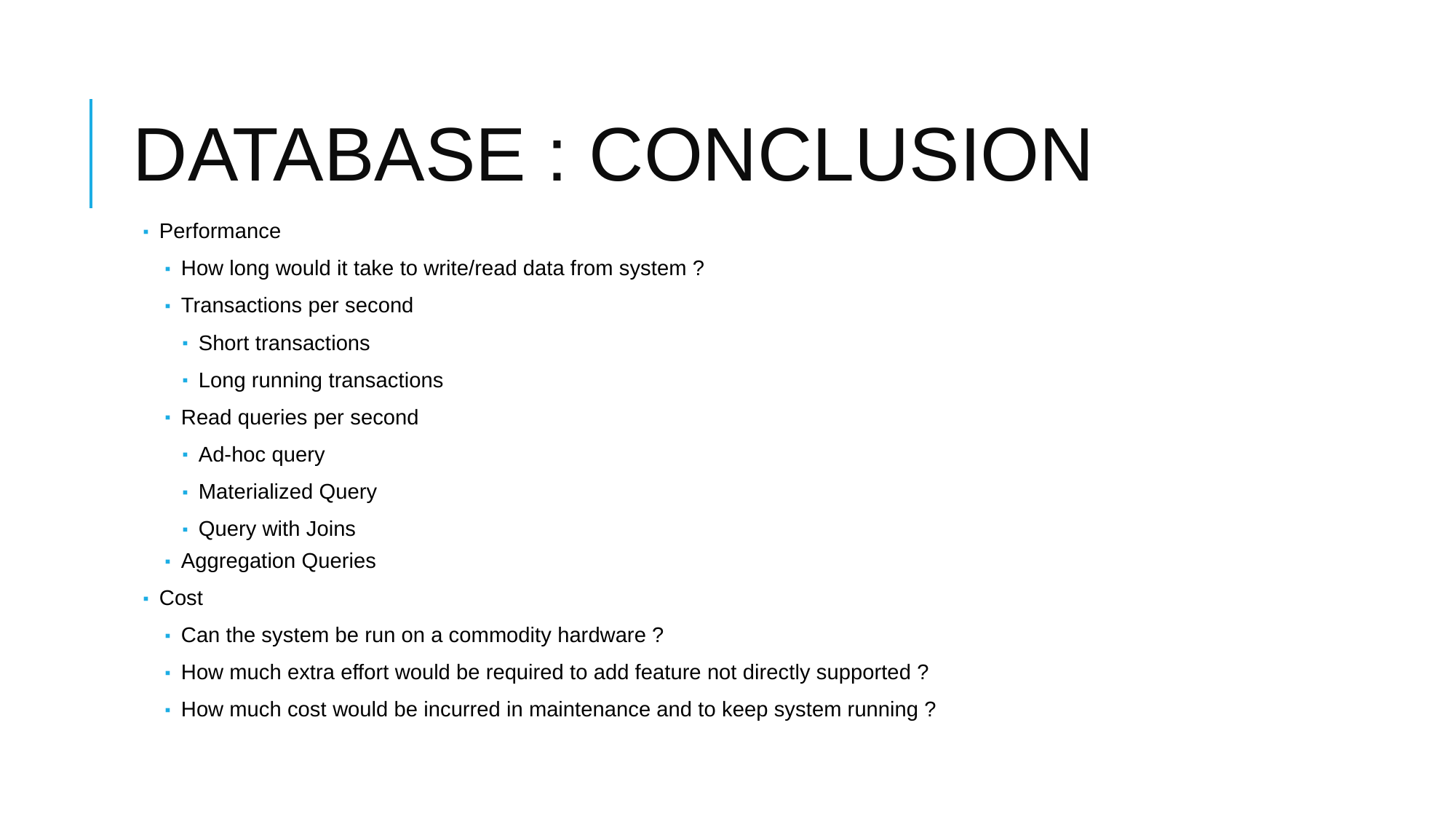

# DATABASE : CONCLUSION
Performance
How long would it take to write/read data from system ?
Transactions per second
Short transactions
Long running transactions
Read queries per second
Ad-hoc query
Materialized Query
Query with Joins
Aggregation Queries
Cost
Can the system be run on a commodity hardware ?
How much extra effort would be required to add feature not directly supported ?
How much cost would be incurred in maintenance and to keep system running ?